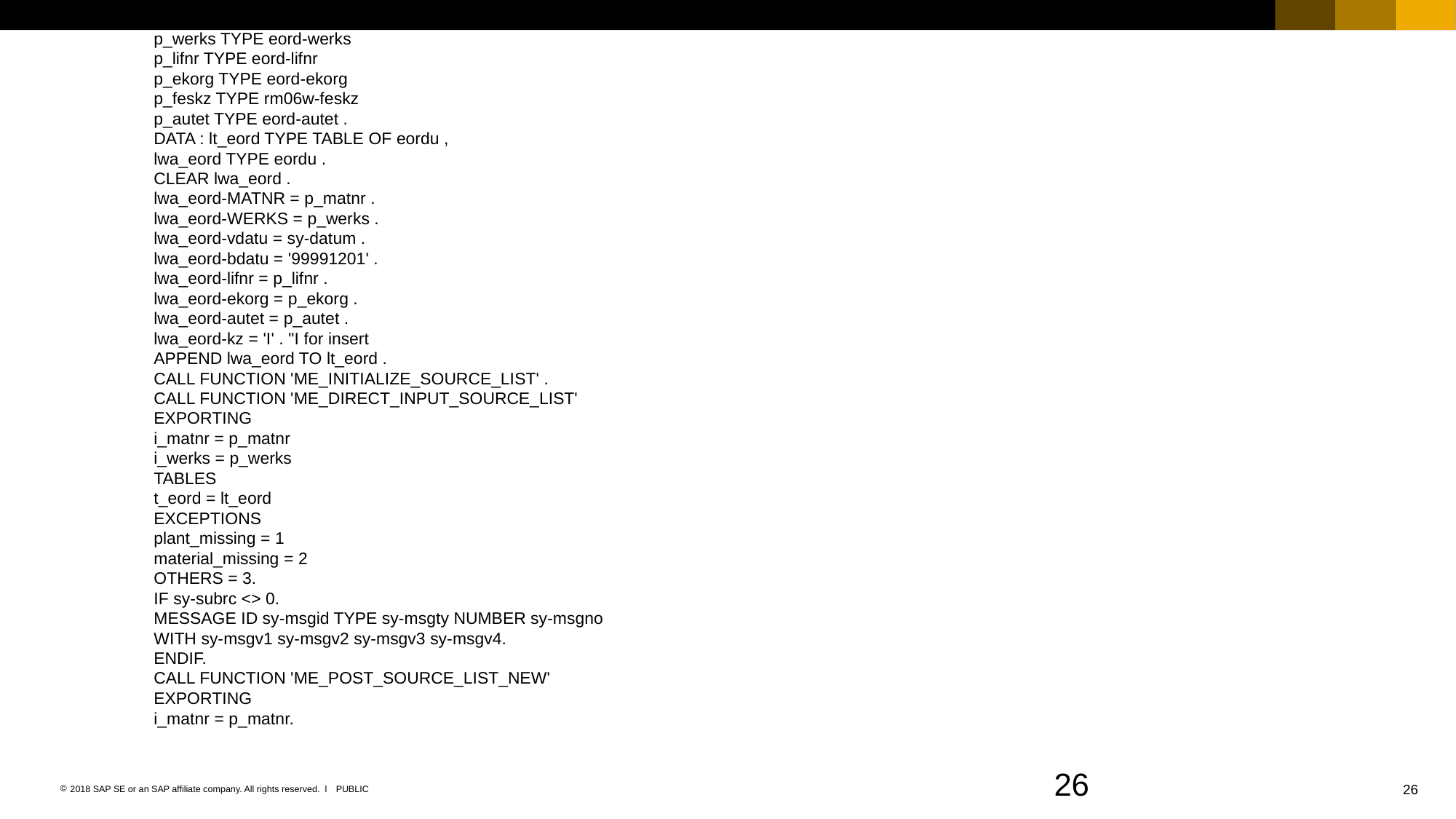

p_werks TYPE eord-werks
p_lifnr TYPE eord-lifnr
p_ekorg TYPE eord-ekorg
p_feskz TYPE rm06w-feskz
p_autet TYPE eord-autet .
DATA : lt_eord TYPE TABLE OF eordu ,
lwa_eord TYPE eordu .
CLEAR lwa_eord .
lwa_eord-MATNR = p_matnr .
lwa_eord-WERKS = p_werks .
lwa_eord-vdatu = sy-datum .
lwa_eord-bdatu = '99991201' .
lwa_eord-lifnr = p_lifnr .
lwa_eord-ekorg = p_ekorg .
lwa_eord-autet = p_autet .
lwa_eord-kz = 'I' . "I for insert
APPEND lwa_eord TO lt_eord .
CALL FUNCTION 'ME_INITIALIZE_SOURCE_LIST' .
CALL FUNCTION 'ME_DIRECT_INPUT_SOURCE_LIST'
EXPORTING
i_matnr = p_matnr
i_werks = p_werks
TABLES
t_eord = lt_eord
EXCEPTIONS
plant_missing = 1
material_missing = 2
OTHERS = 3.
IF sy-subrc <> 0.
MESSAGE ID sy-msgid TYPE sy-msgty NUMBER sy-msgno
WITH sy-msgv1 sy-msgv2 sy-msgv3 sy-msgv4.
ENDIF.
CALL FUNCTION 'ME_POST_SOURCE_LIST_NEW'
EXPORTING
i_matnr = p_matnr.
26